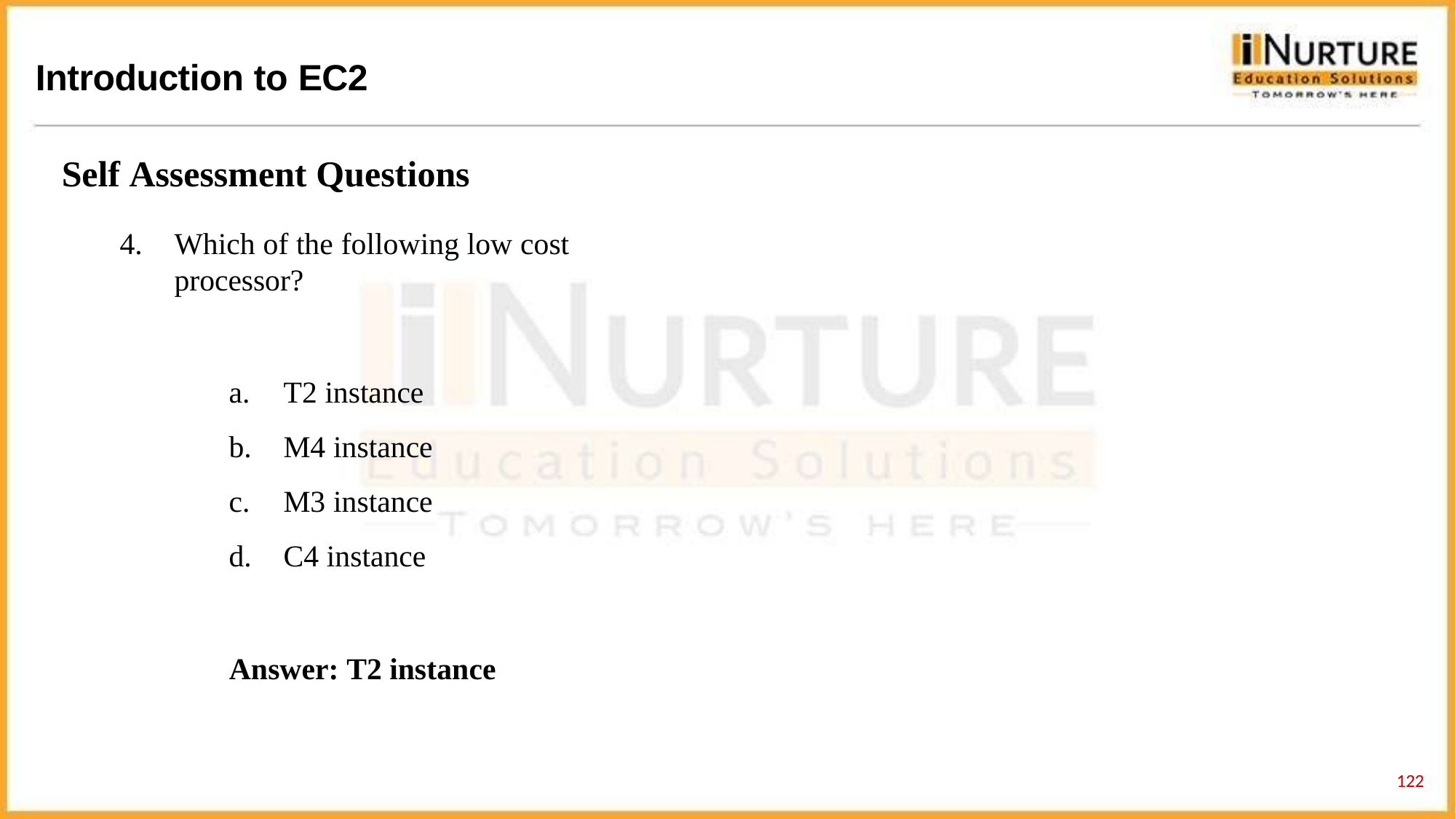

# Introduction to EC2
Self Assessment Questions
Which of the following low cost processor?

T2 instance
M4 instance
M3 instance
C4 instance

Answer: T2 instance
122